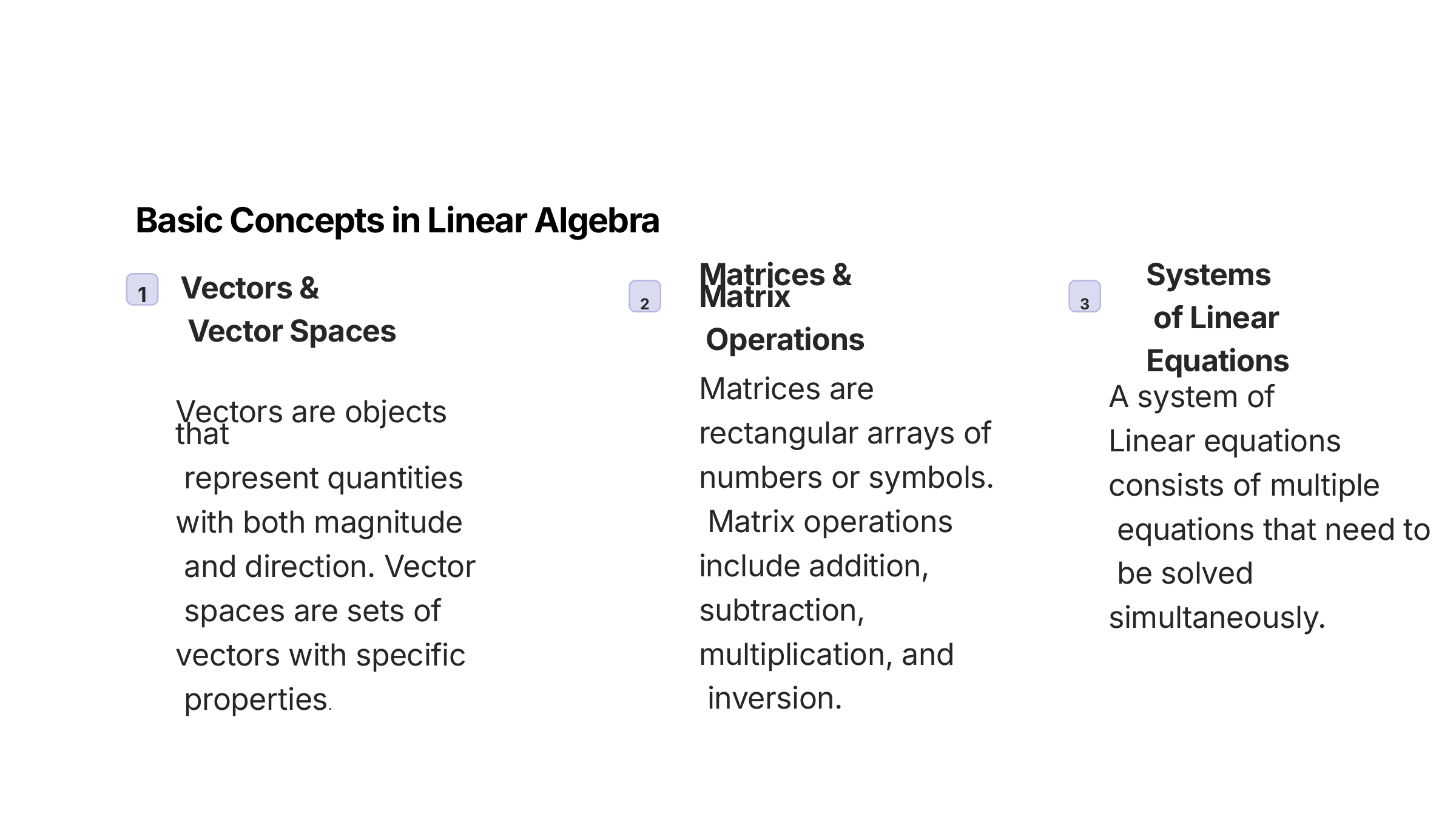

Basic Concepts in Linear Algebra
Matrices & Matrix

 Operations
Systems

 of Linear

Equations

1

Vectors &

 Vector Spaces
2
3
Matrices are

rectangular arrays of

numbers or symbols.

 Matrix operations

include addition,

subtraction,

multiplication, and

 inversion.
A system of

Linear equations

consists of multiple

 equations that need to

 be solved

simultaneously.
Vectors are objects that

 represent quantities

with both magnitude

 and direction. Vector

 spaces are sets of

vectors with specific

 properties.